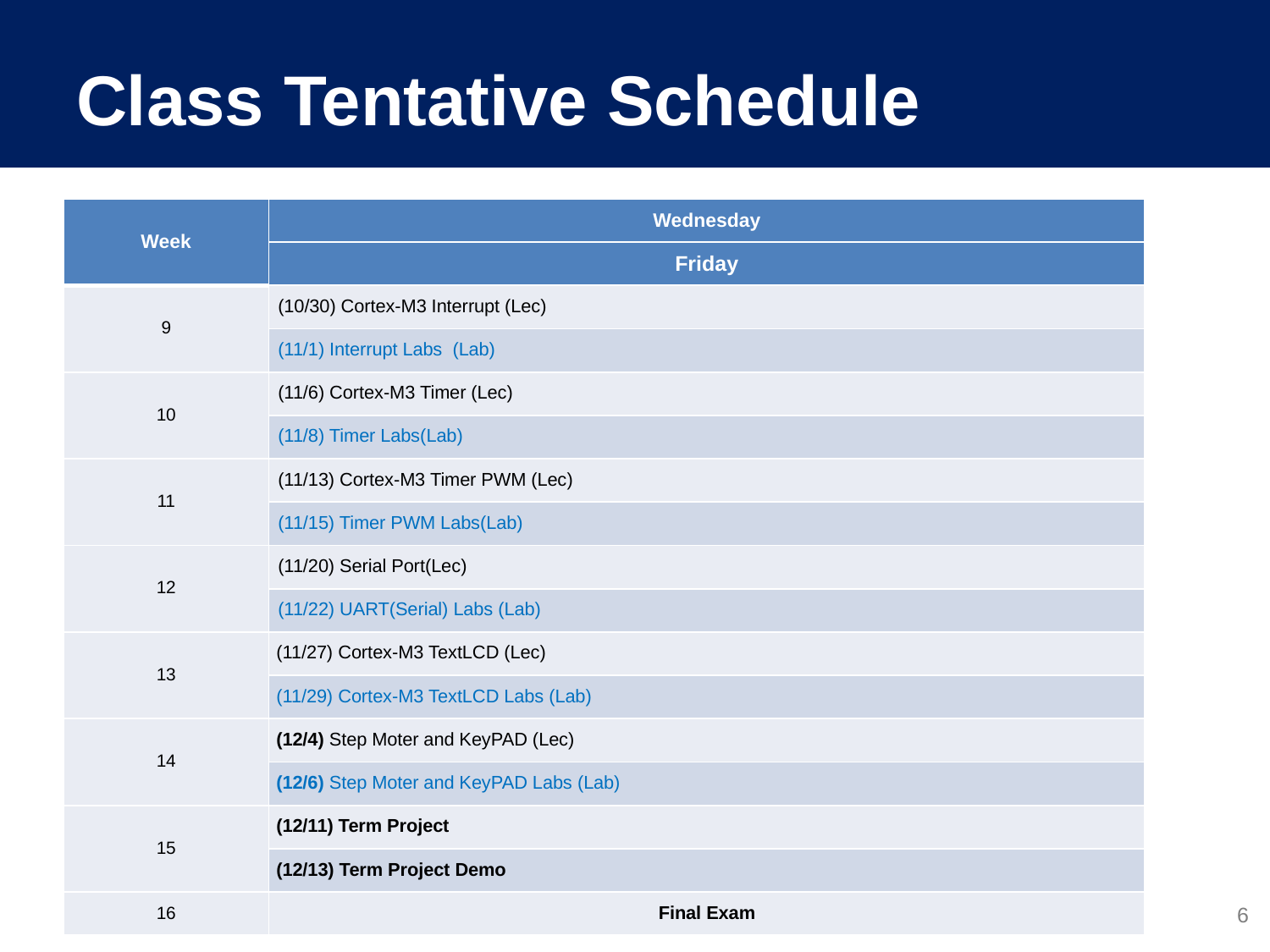

# Class Tentative Schedule
| Week | Wednesday |
| --- | --- |
|  | Friday |
| 9 | (10/30) Cortex-M3 Interrupt (Lec) |
|  | (11/1) Interrupt Labs (Lab) |
| 10 | (11/6) Cortex-M3 Timer (Lec) |
|  | (11/8) Timer Labs(Lab) |
| 11 | (11/13) Cortex-M3 Timer PWM (Lec) |
|  | (11/15) Timer PWM Labs(Lab) |
| 12 | (11/20) Serial Port(Lec) |
|  | (11/22) UART(Serial) Labs (Lab) |
| 13 | (11/27) Cortex-M3 TextLCD (Lec) |
|  | (11/29) Cortex-M3 TextLCD Labs (Lab) |
| 14 | (12/4) Step Moter and KeyPAD (Lec) |
|  | (12/6) Step Moter and KeyPAD Labs (Lab) |
| 15 | (12/11) Term Project |
|  | (12/13) Term Project Demo |
| 16 | Final Exam |
6